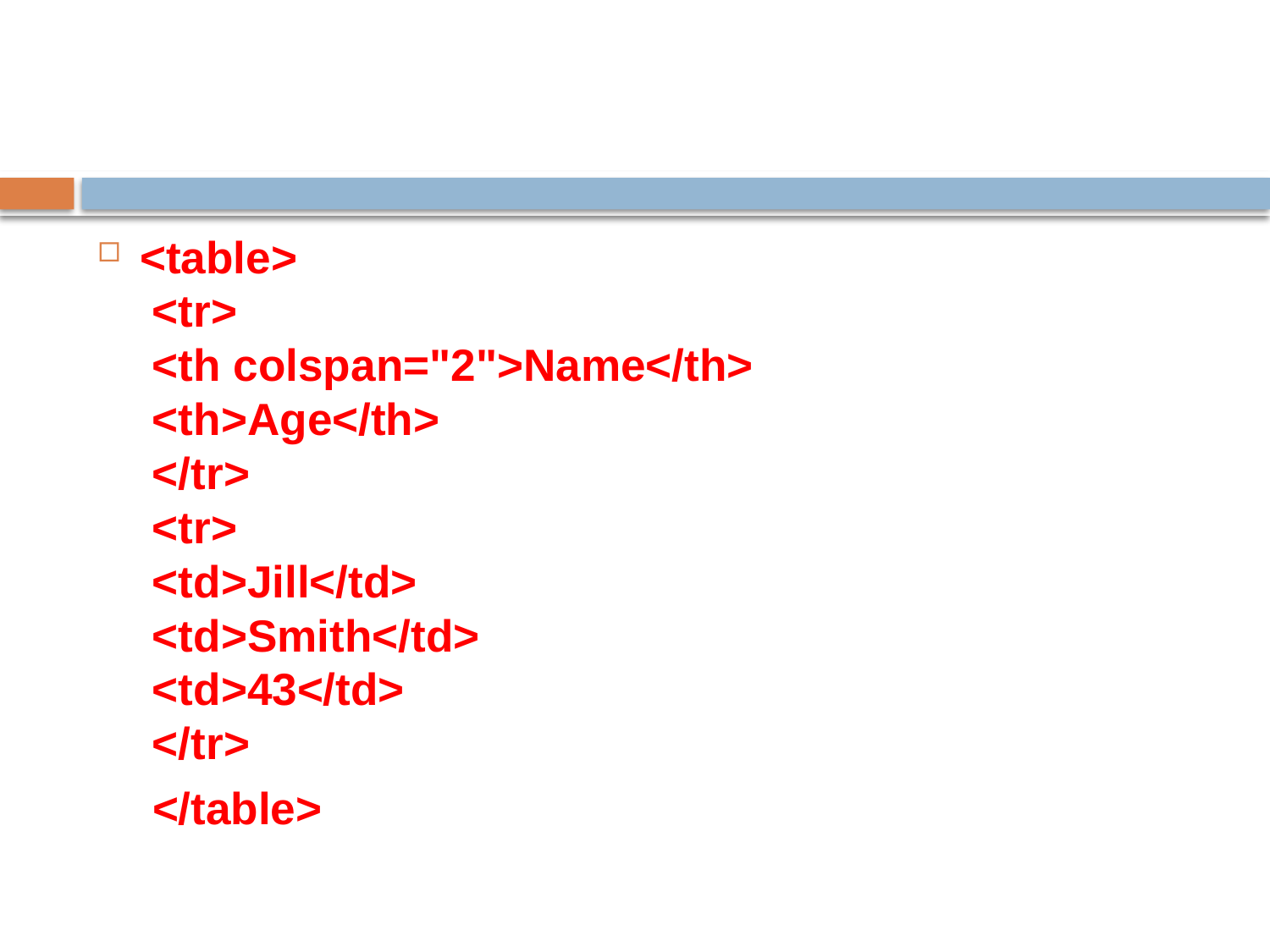

<table>
 <tr>
 <th colspan="2">Name</th>
 <th>Age</th>
 </tr>
 <tr>
 <td>Jill</td>
 <td>Smith</td>
 <td>43</td>
 </tr>
	 </table>